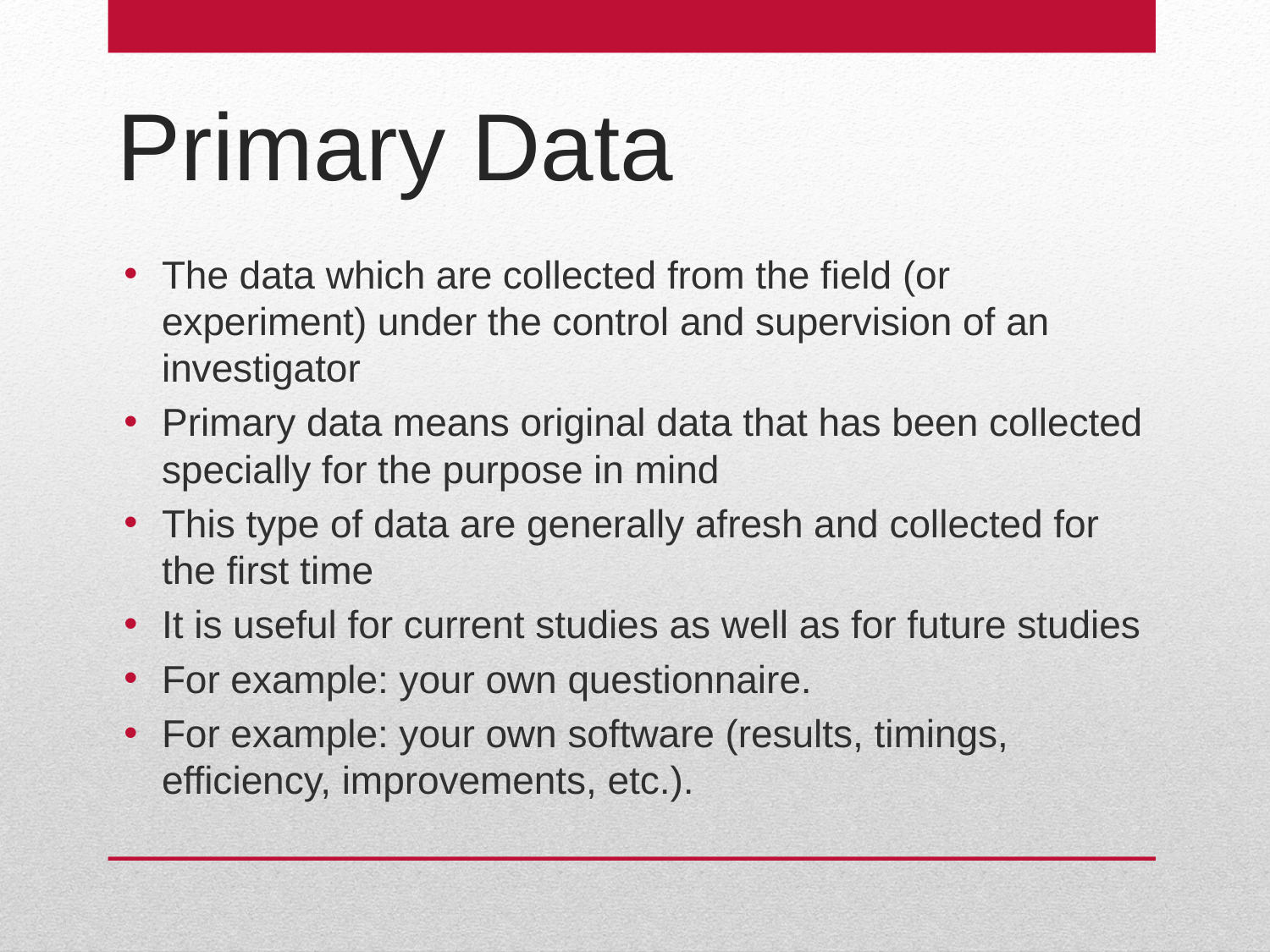

# Primary Data
The data which are collected from the field (or experiment) under the control and supervision of an investigator
Primary data means original data that has been collected specially for the purpose in mind
This type of data are generally afresh and collected for the first time
It is useful for current studies as well as for future studies
For example: your own questionnaire.
For example: your own software (results, timings, efficiency, improvements, etc.).